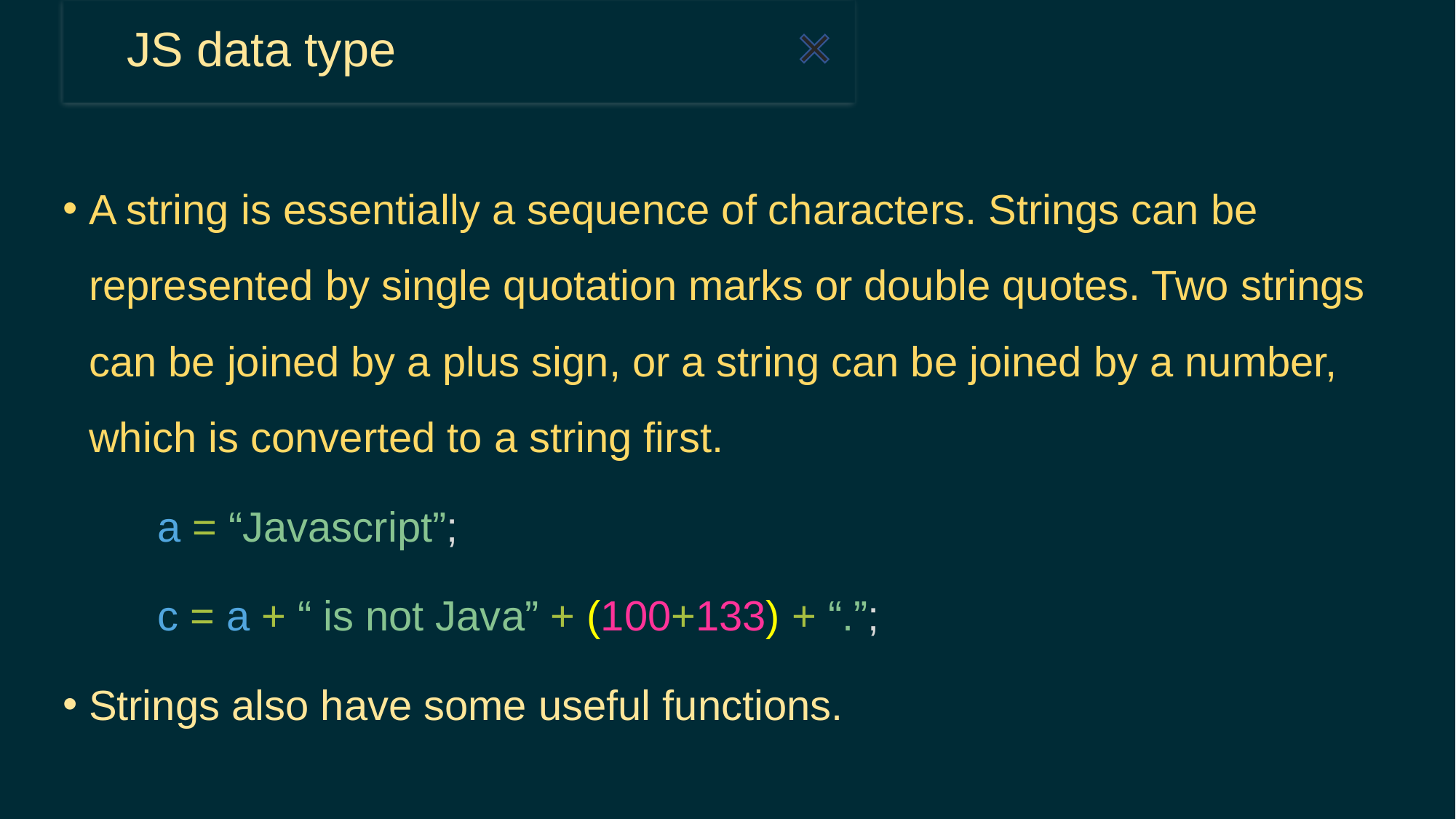

#
JS data type

A string is essentially a sequence of characters. Strings can be represented by single quotation marks or double quotes. Two strings can be joined by a plus sign, or a string can be joined by a number, which is converted to a string first.
	a = “Javascript”;
	c = a + “ is not Java” + (100+133) + “.”;
Strings also have some useful functions.